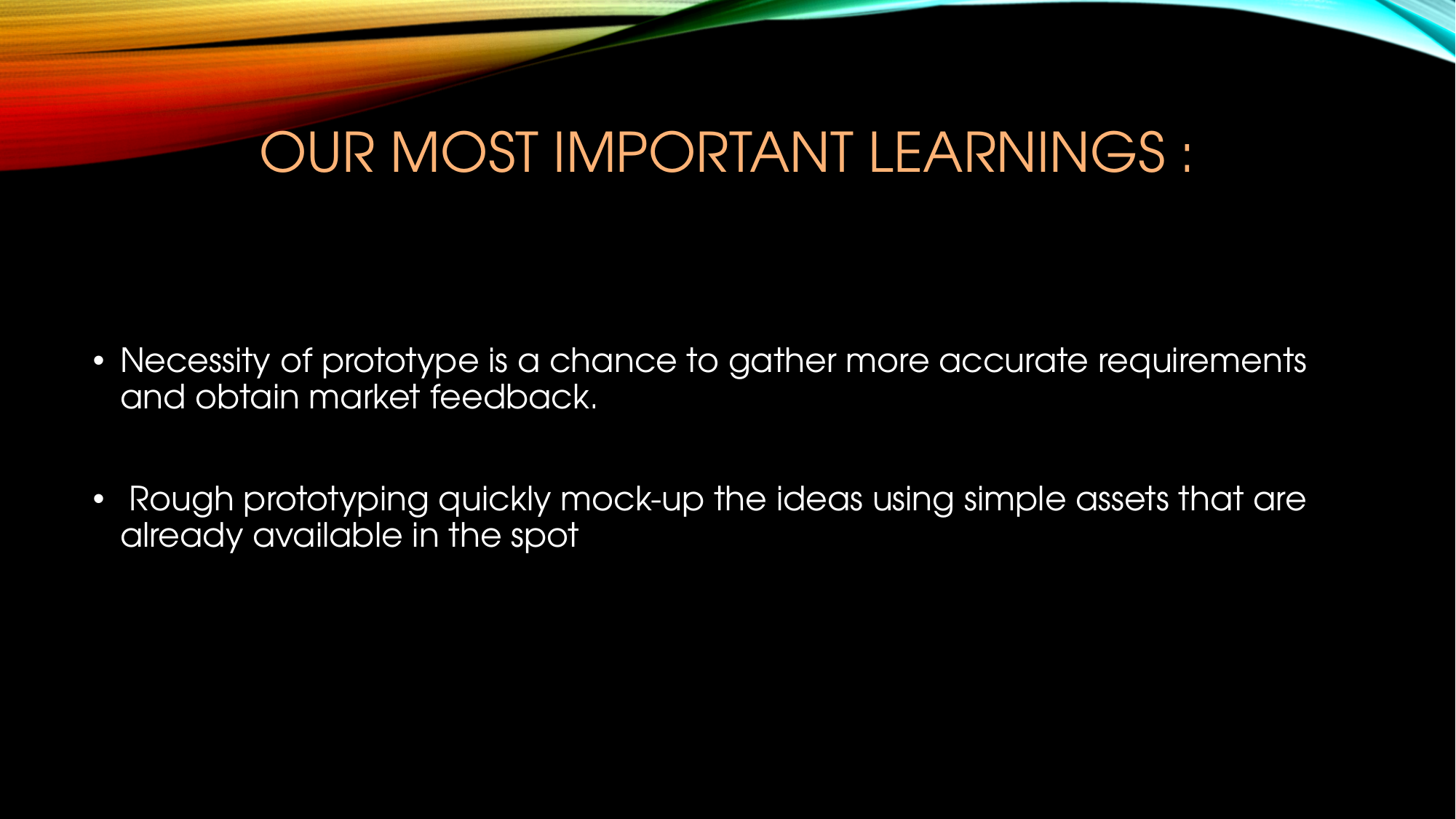

# Our Most Important Learnings :
Necessity of prototype is a chance to gather more accurate requirements and obtain market feedback.

 Rough prototyping quickly mock-up the ideas using simple assets that are already available in the spot